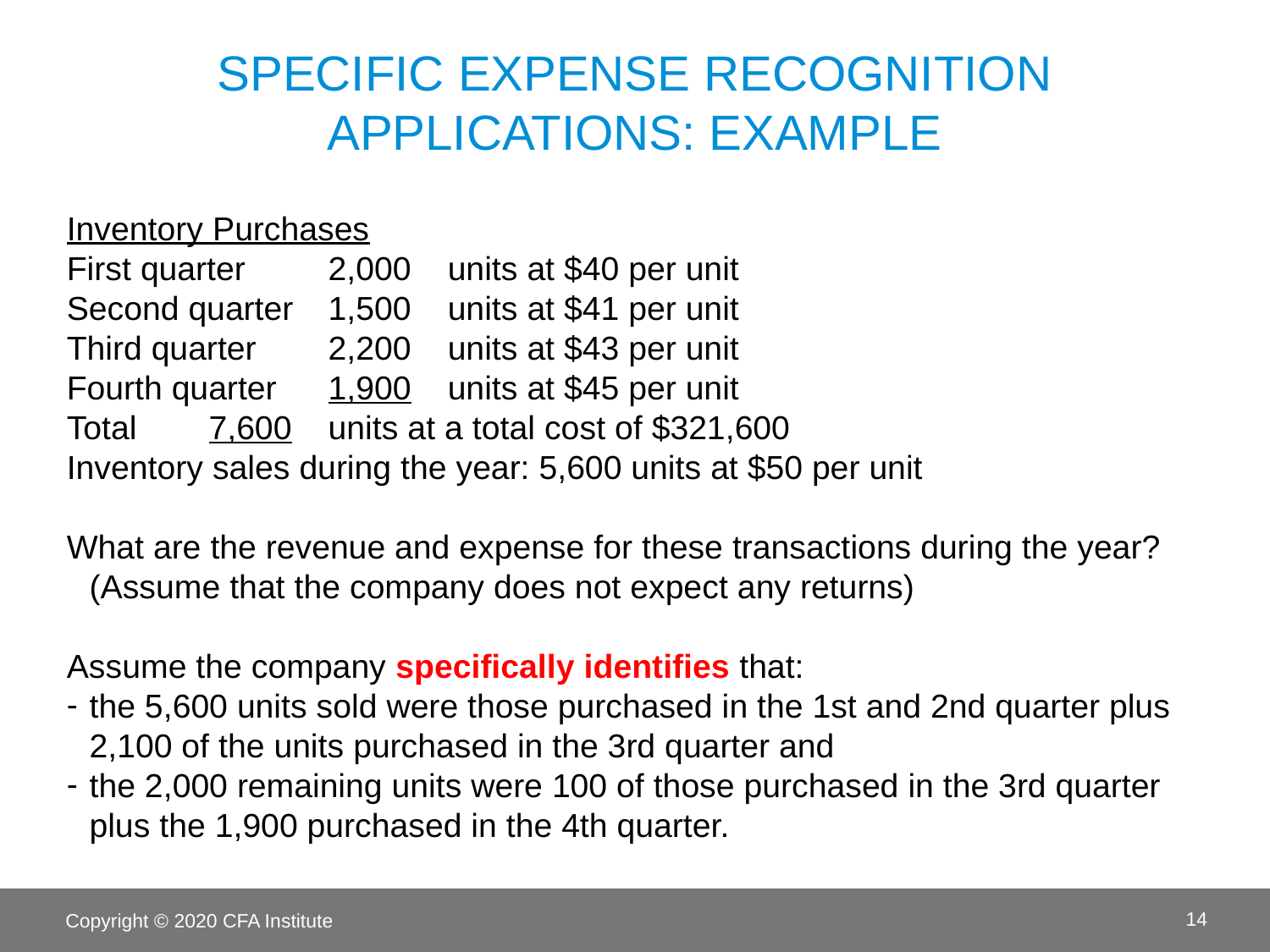

# specific expense recognition applications: Example
Inventory Purchases
First quarter	2,000 	units at $40 per unit
Second quarter	1,500 	units at $41 per unit
Third quarter	2,200 	units at $43 per unit
Fourth quarter	1,900 	units at $45 per unit
Total		7,600 	units at a total cost of $321,600
Inventory sales during the year: 5,600 units at $50 per unit

What are the revenue and expense for these transactions during the year? (Assume that the company does not expect any returns)

Assume the company specifically identifies that:
the 5,600 units sold were those purchased in the 1st and 2nd quarter plus 2,100 of the units purchased in the 3rd quarter and
the 2,000 remaining units were 100 of those purchased in the 3rd quarter plus the 1,900 purchased in the 4th quarter.
Copyright © 2020 CFA Institute
14